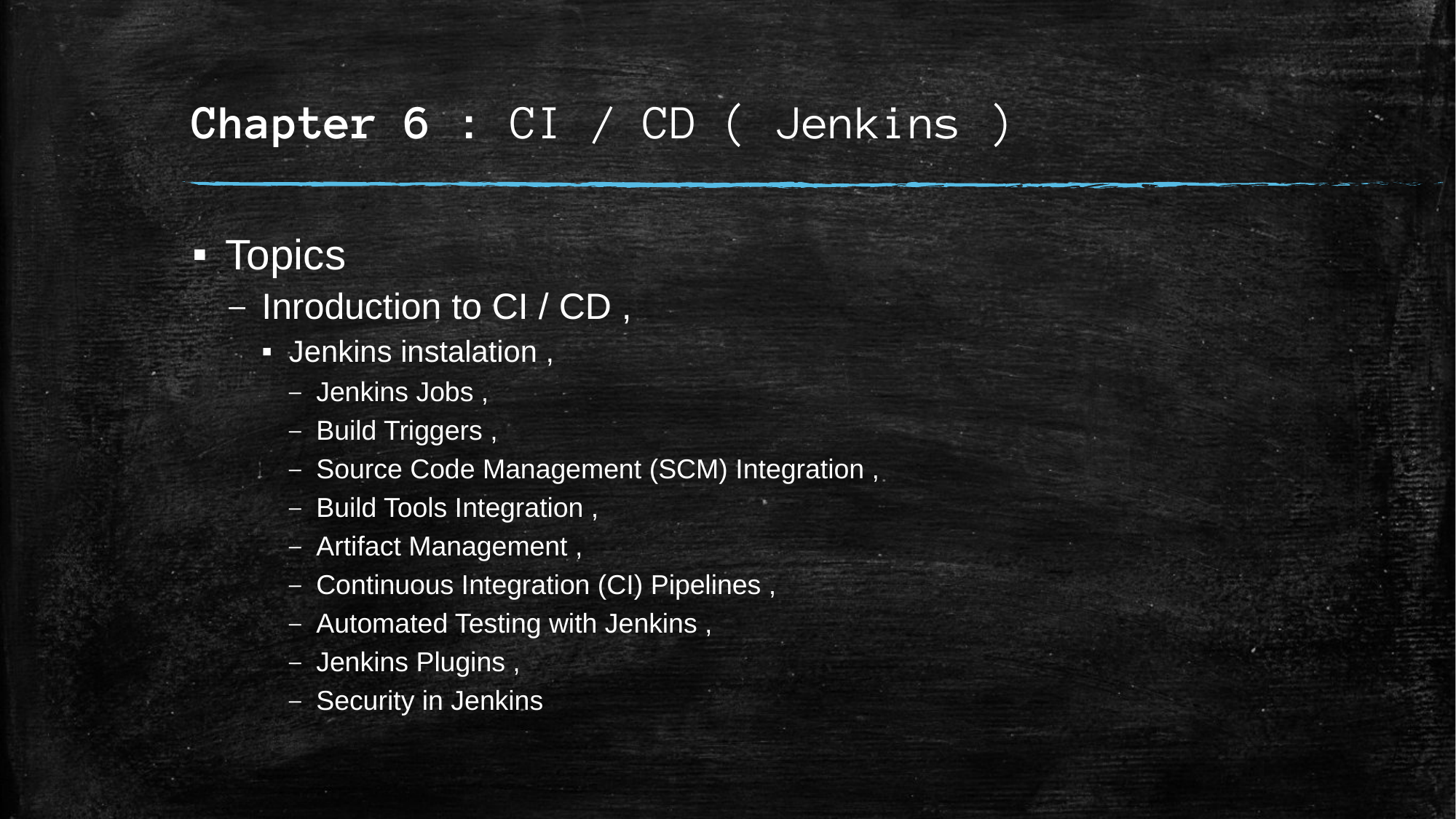

# Chapter 6 : CI / CD ( Jenkins )
Topics
Inroduction to CI / CD ,
Jenkins instalation ,
Jenkins Jobs ,
Build Triggers ,
Source Code Management (SCM) Integration ,
Build Tools Integration ,
Artifact Management ,
Continuous Integration (CI) Pipelines ,
Automated Testing with Jenkins ,
Jenkins Plugins ,
Security in Jenkins